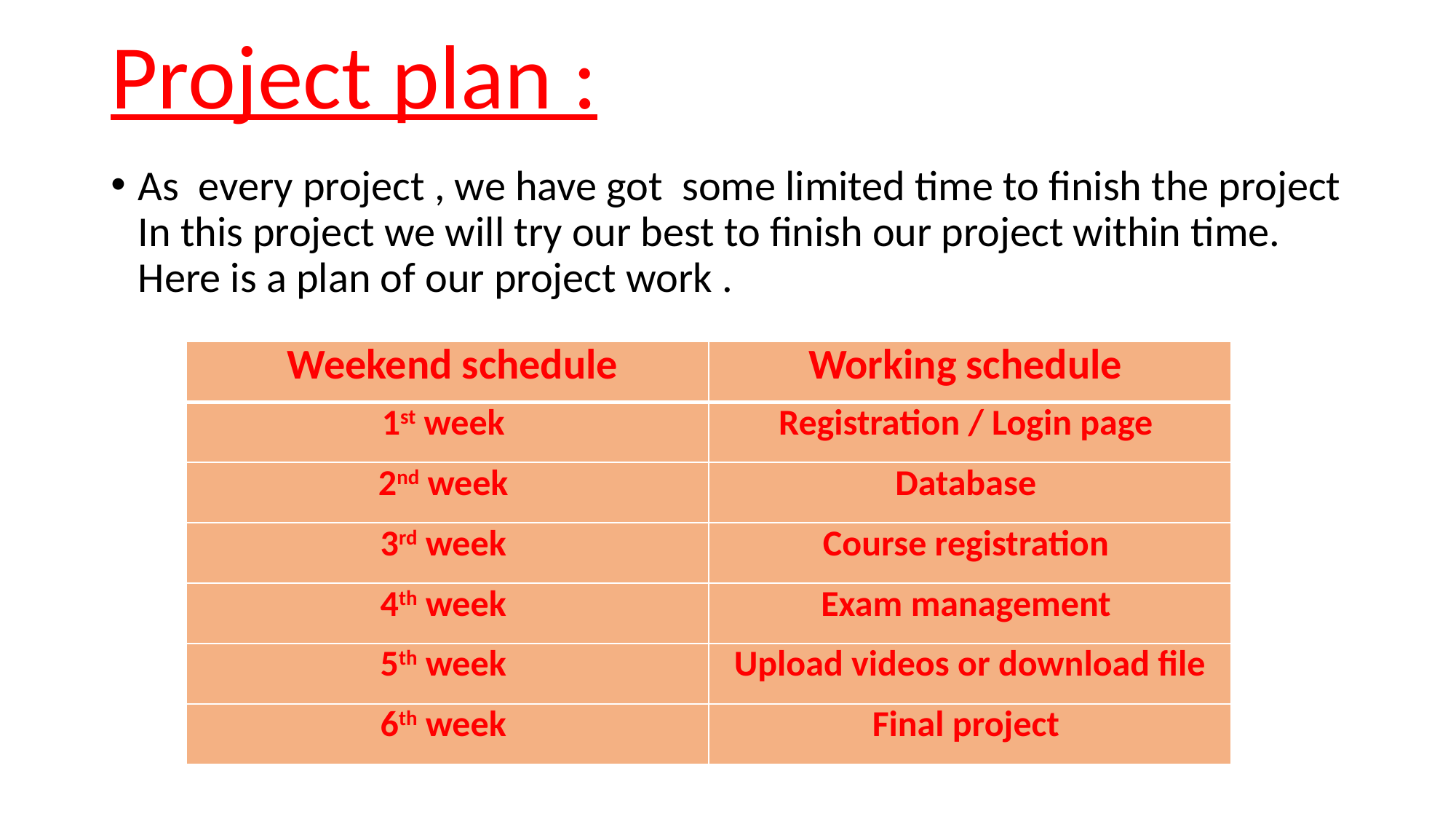

# Project plan :
As  every project , we have got  some limited time to finish the project In this project we will try our best to finish our project within time. Here is a plan of our project work .
| Weekend schedule | Working schedule |
| --- | --- |
| 1st week | Registration / Login page |
| 2nd week | Database |
| 3rd week | Course registration |
| 4th week | Exam management |
| 5th week | Upload videos or download file |
| 6th week | Final project |